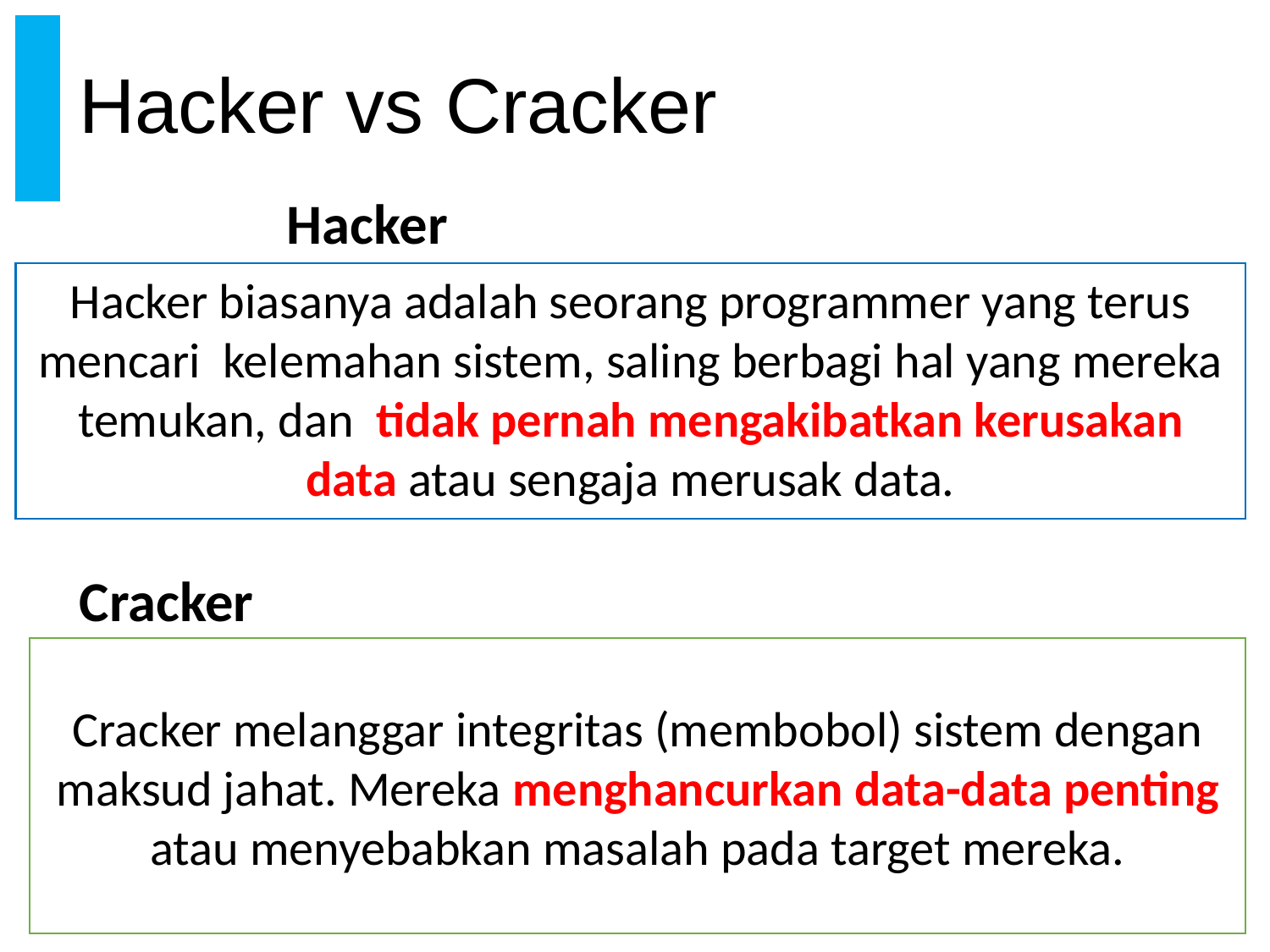

# Hacker vs Cracker
Hacker
Hacker biasanya adalah seorang programmer yang terus mencari  kelemahan sistem, saling berbagi hal yang mereka temukan, dan  tidak pernah mengakibatkan kerusakan data atau sengaja merusak data.
Cracker
Cracker melanggar integritas (membobol) sistem dengan maksud jahat. Mereka menghancurkan data-data penting atau menyebabkan masalah pada target mereka.